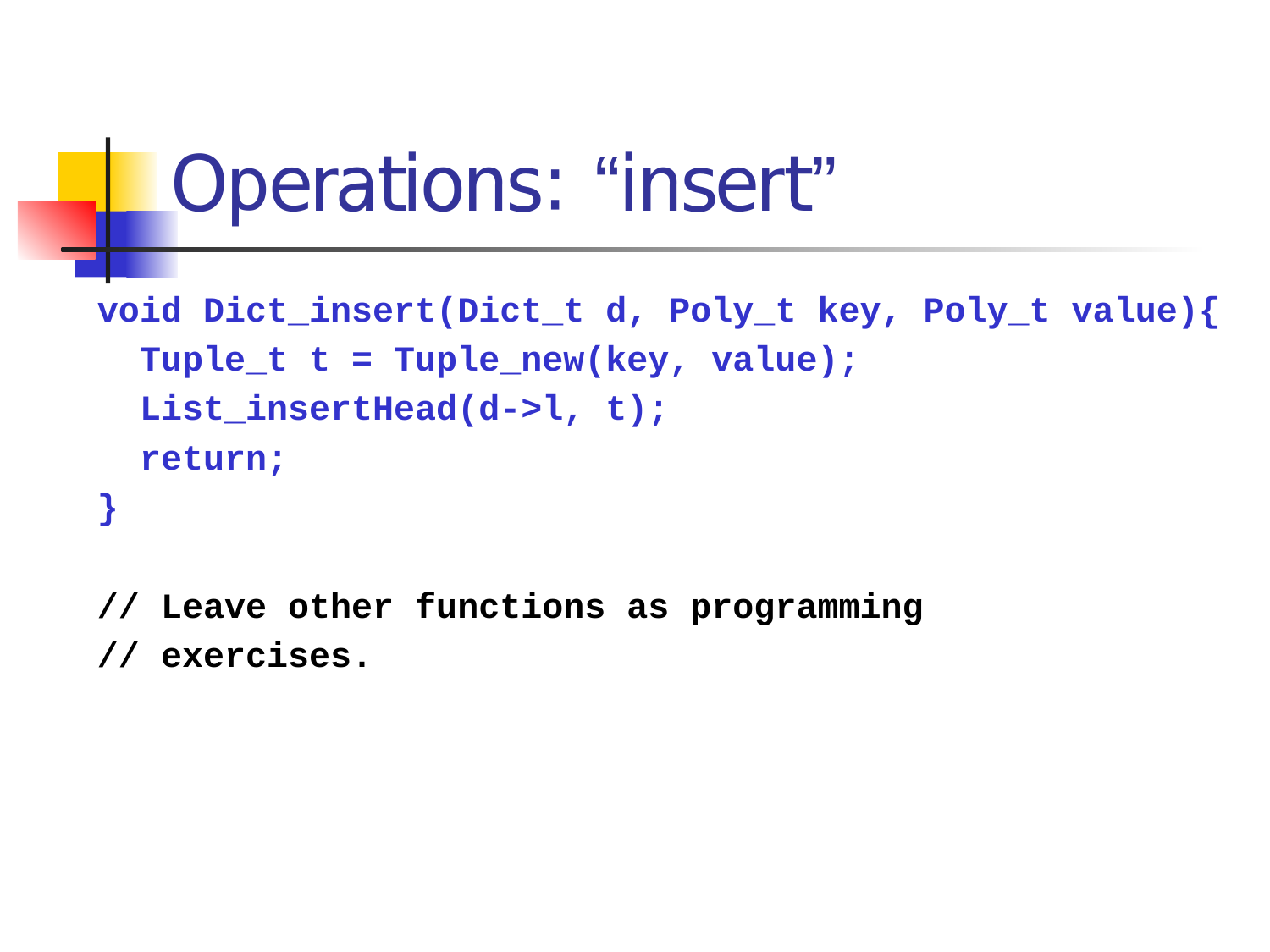

# Operations: “insert”
void Dict_insert(Dict_t d, Poly_t key, Poly_t value){
  Tuple_t t = Tuple_new(key, value);
  List_insertHead(d->l, t);
  return;
}

// Leave other functions as programming
// exercises.